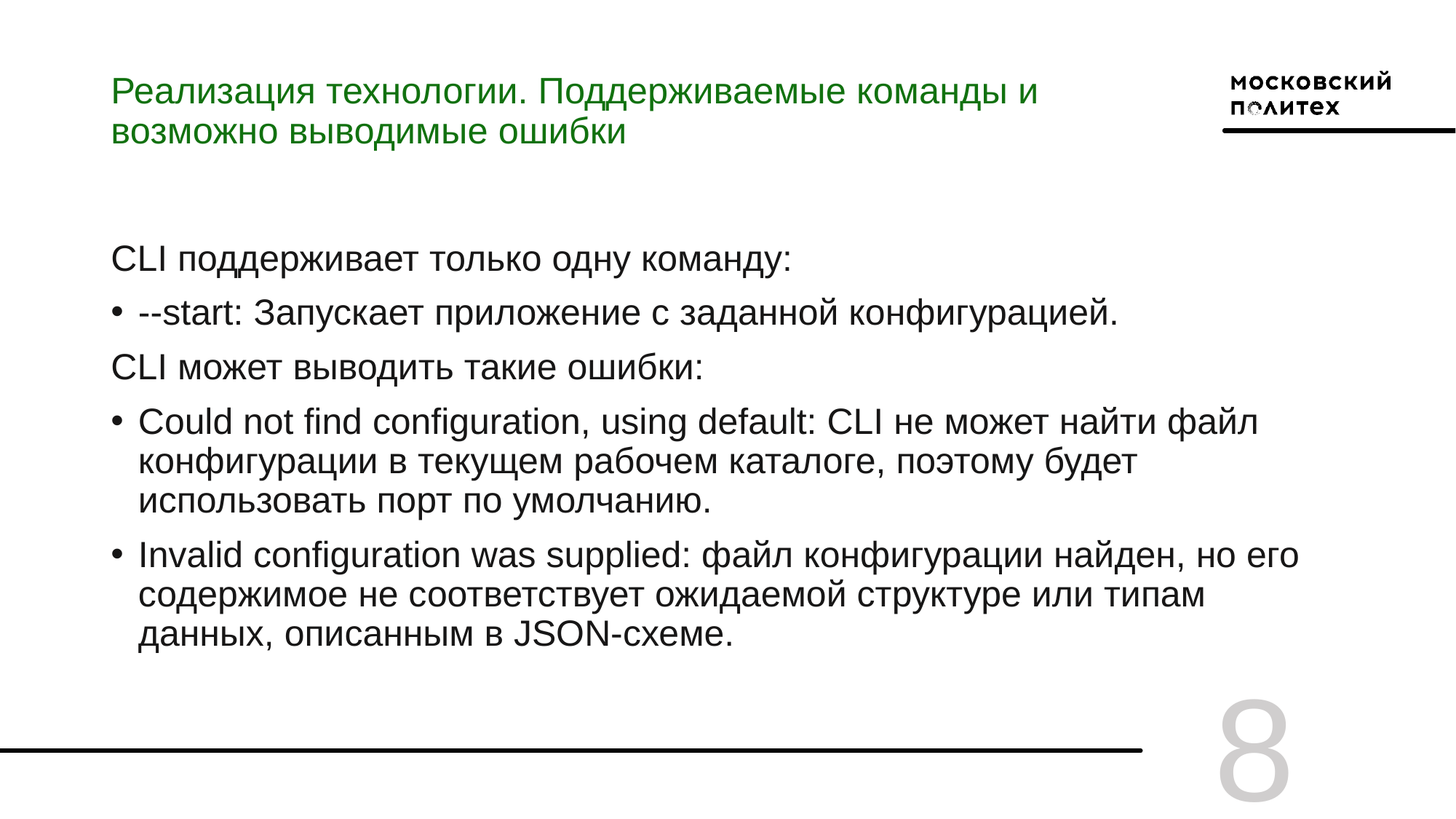

# Реализация технологии. Поддерживаемые команды и возможно выводимые ошибки
CLI поддерживает только одну команду:
--start: Запускает приложение с заданной конфигурацией.
CLI может выводить такие ошибки:
Could not find configuration, using default: CLI не может найти файл конфигурации в текущем рабочем каталоге, поэтому будет использовать порт по умолчанию.
Invalid configuration was supplied: файл конфигурации найден, но его содержимое не соответствует ожидаемой структуре или типам данных, описанным в JSON-схеме.

8